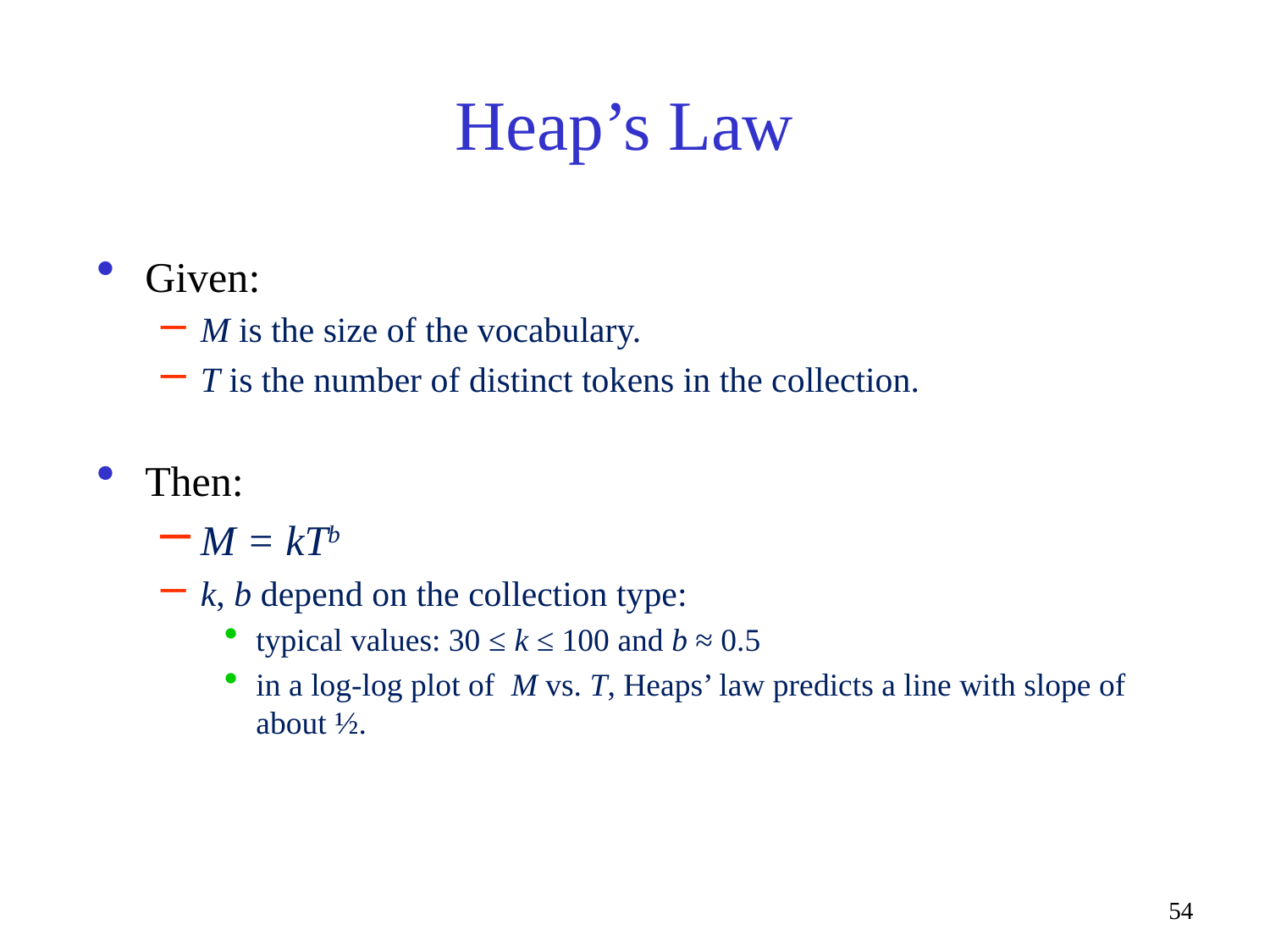

# Heap’s Law
Given:
M is the size of the vocabulary.
T is the number of distinct tokens in the collection.

Then:
M = kTb
k, b depend on the collection type:
typical values: 30 ≤ k ≤ 100 and b ≈ 0.5
in a log-log plot of  M vs. T, Heaps’ law predicts a line with slope of about ½.

54